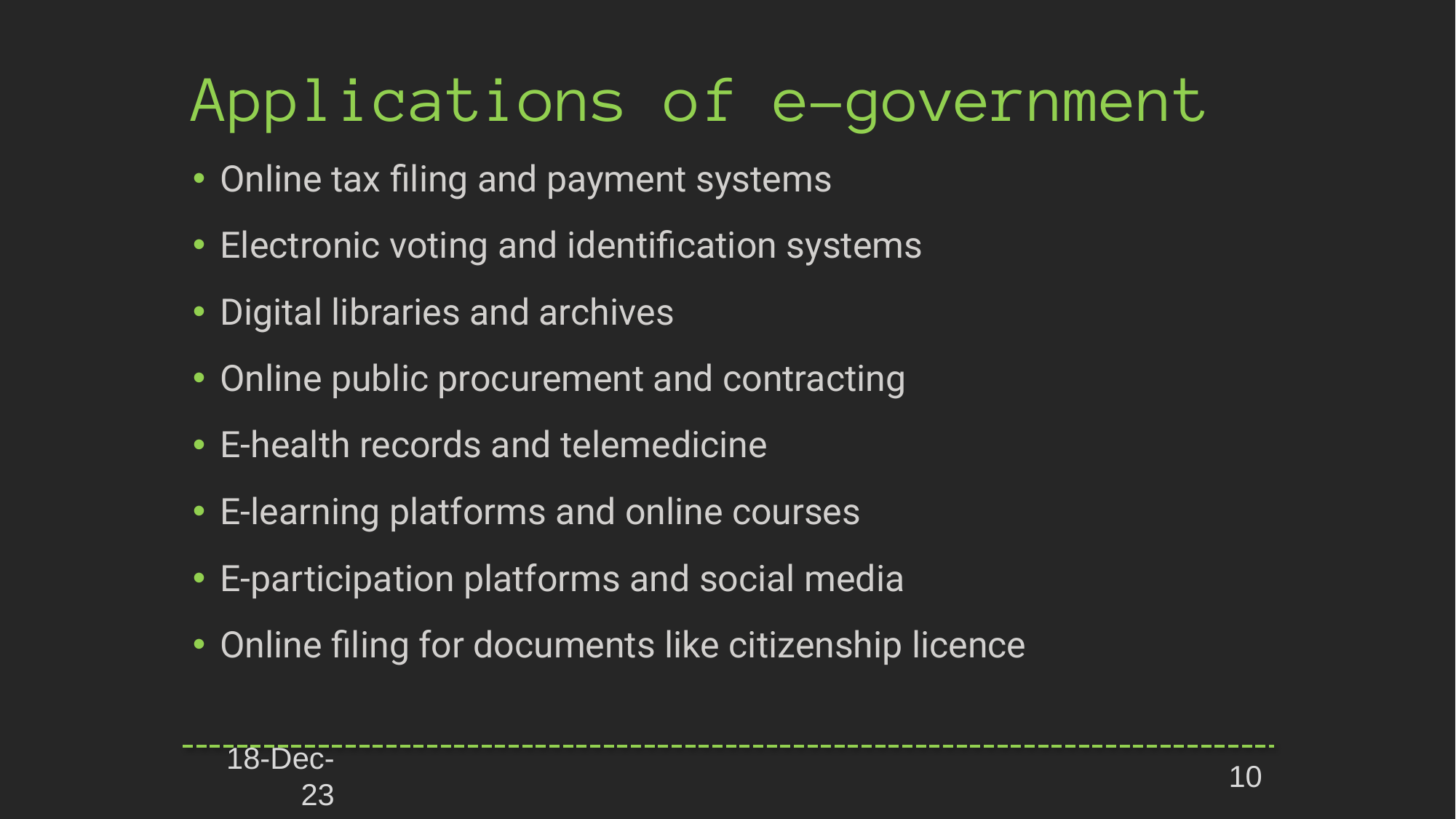

# Applications of e-government
Online tax filing and payment systems
Electronic voting and identification systems
Digital libraries and archives
Online public procurement and contracting
E-health records and telemedicine
E-learning platforms and online courses
E-participation platforms and social media
Online filing for documents like citizenship licence

18-Dec-23
10